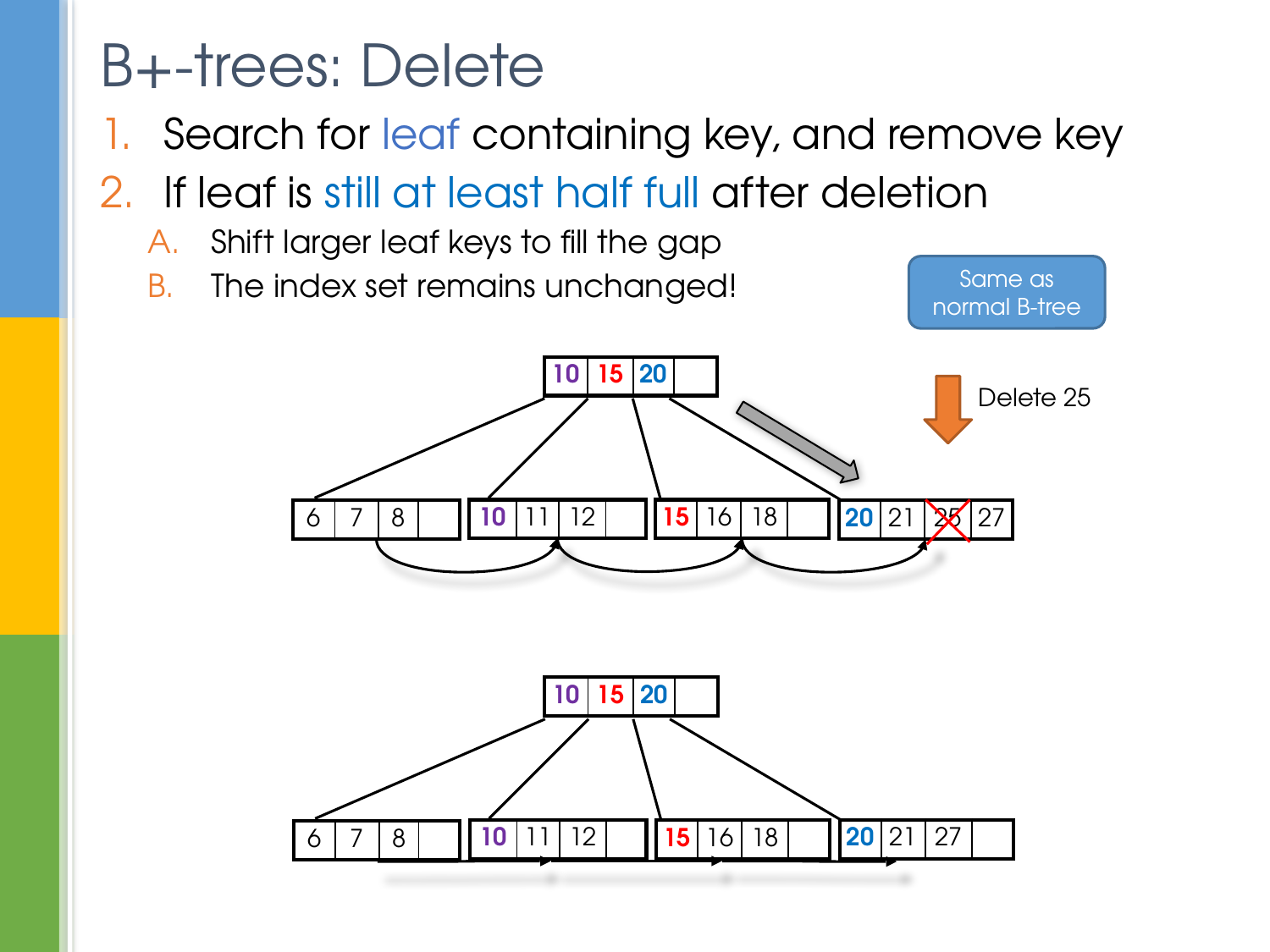

# B+-trees: Delete
Search for leaf containing key, and remove key
If leaf is still at least half full after deletion
Shift larger leaf keys to fill the gap
The index set remains unchanged!
Same as normal B-tree
| 10 | 15 | 20 |  |
| --- | --- | --- | --- |

Delete 25

| 15 | 16 | 18 |  |
| --- | --- | --- | --- |

| 10 | 11 | 12 |  |
| --- | --- | --- | --- |

| 6 | 7 | 8 |  |
| --- | --- | --- | --- |
| 20 | 21 | 25 | 27 |
| --- | --- | --- | --- |
| 10 | 15 | 20 |  |
| --- | --- | --- | --- |

| 20 | 21 | 27 |  |
| --- | --- | --- | --- |
| 15 | 16 | 18 |  |
| --- | --- | --- | --- |
| 10 | 11 | 12 |  |
| --- | --- | --- | --- |
| 6 | 7 | 8 |  |
| --- | --- | --- | --- |